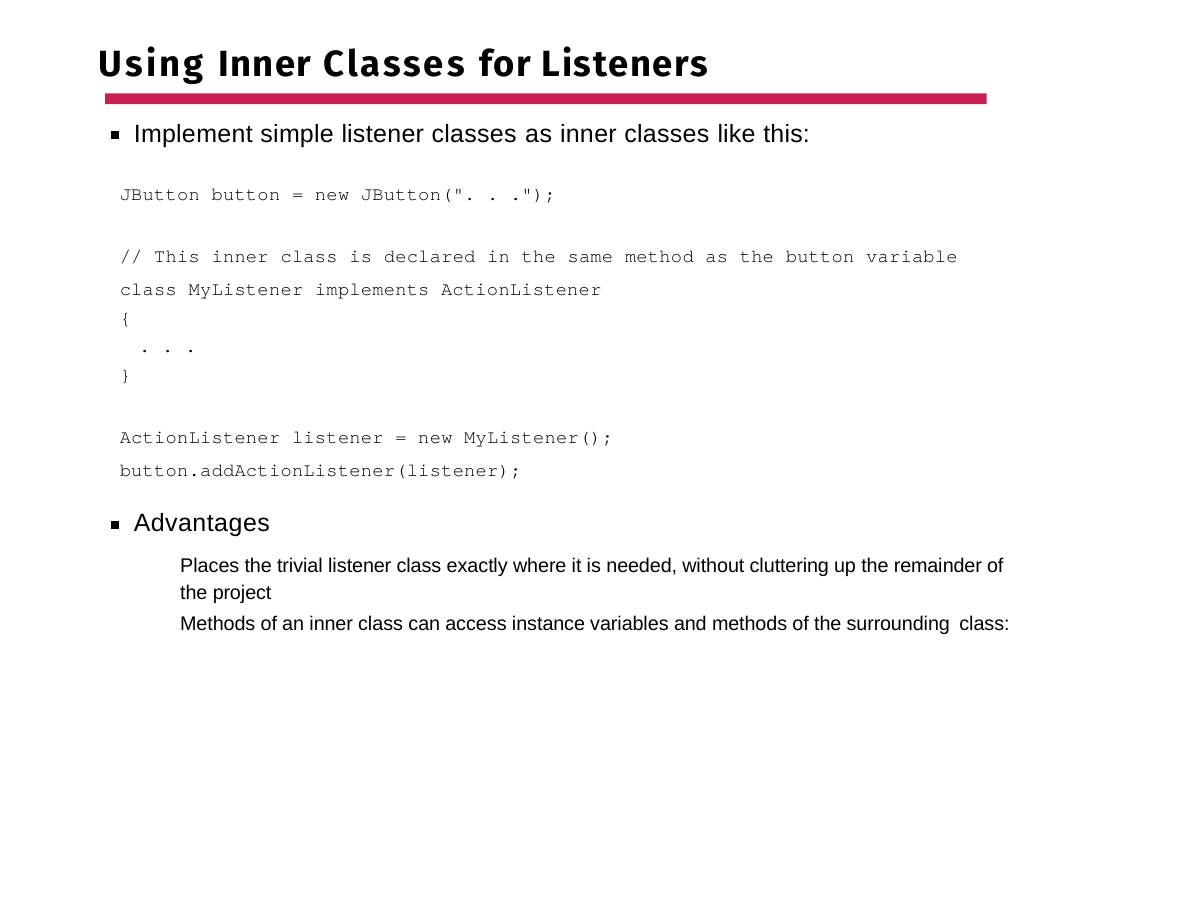

# Using Inner Classes for Listeners

Implement simple listener classes as inner classes like this:

JButton button = new JButton(". . .");

// This inner class is declared in the same method as the button variable  class MyListener implements ActionListener
{
. . .
}

ActionListener listener = new MyListener();  button.addActionListener(listener);
Advantages
Places the trivial listener class exactly where it is needed, without cluttering up the remainder of  the project
Methods of an inner class can access instance variables and methods of the surrounding class: